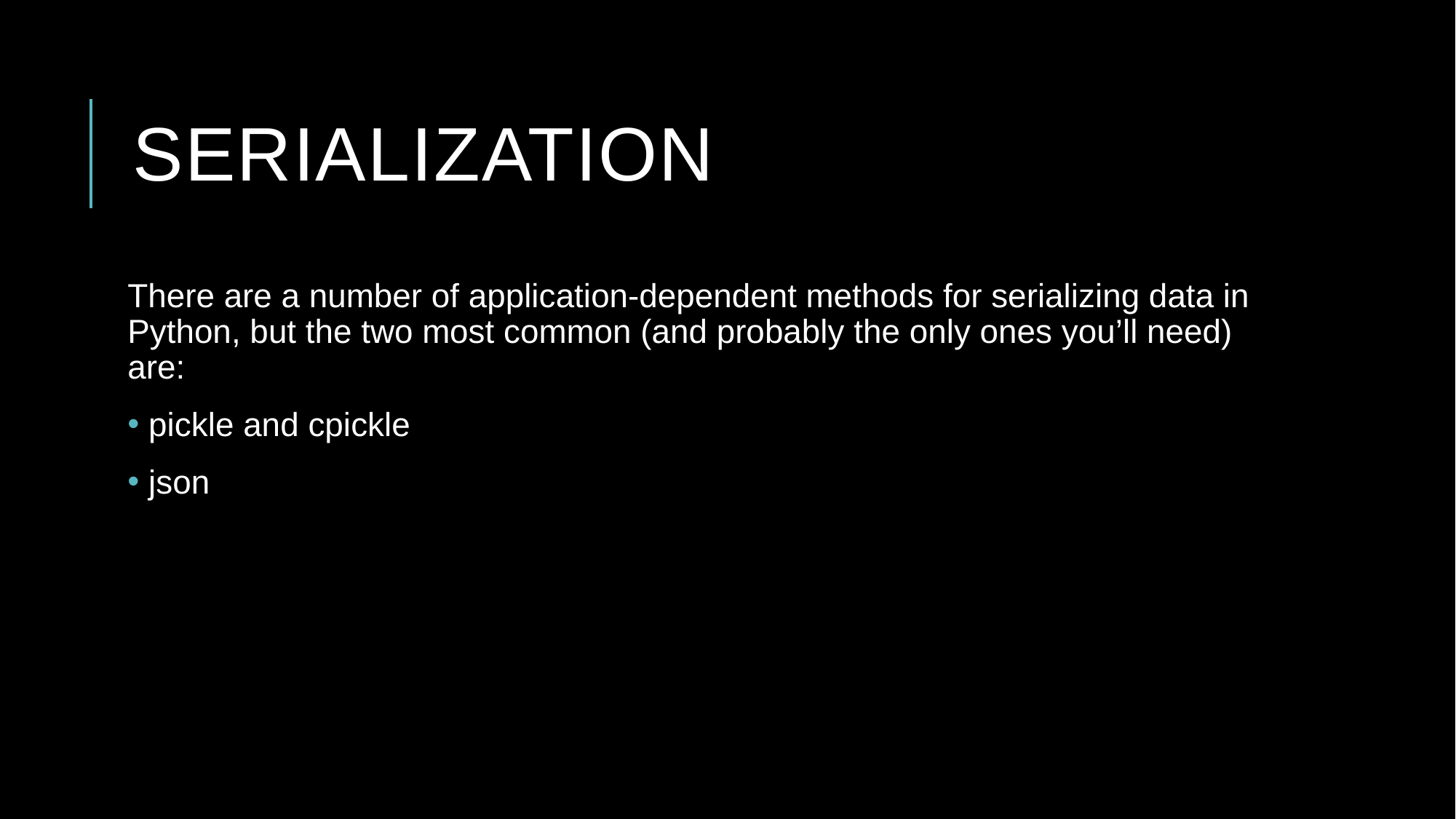

# serialization
There are a number of application-dependent methods for serializing data in Python, but the two most common (and probably the only ones you’ll need) are:
 pickle and cpickle
 json